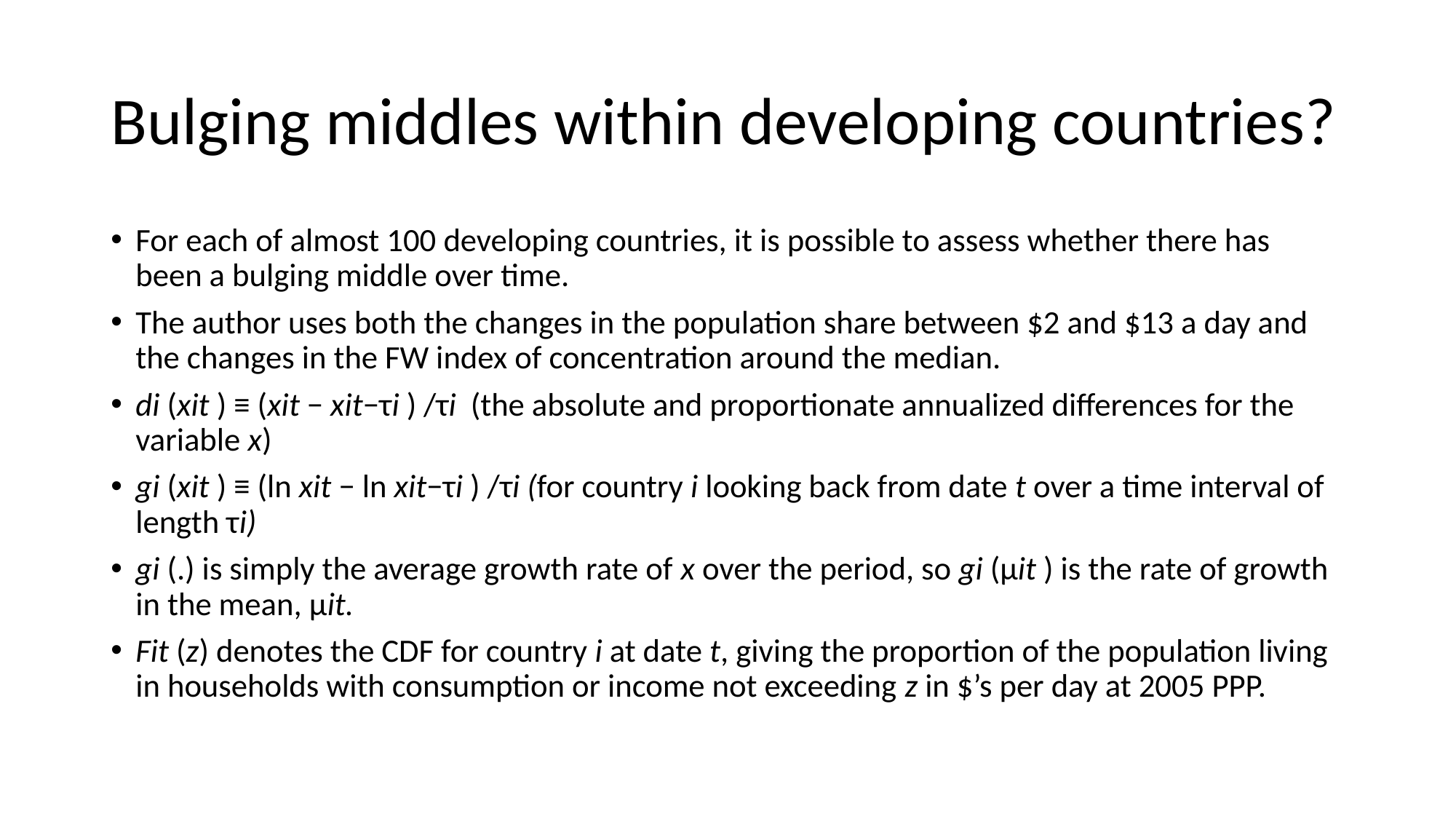

# Bulging middles within developing countries?
For each of almost 100 developing countries, it is possible to assess whether there has been a bulging middle over time.
The author uses both the changes in the population share between $2 and $13 a day and the changes in the FW index of concentration around the median.
di (xit ) ≡ (xit − xit−τi ) /τi  (the absolute and proportionate annualized differences for the variable x)
gi (xit ) ≡ (ln xit − ln xit−τi ) /τi (for country i looking back from date t over a time interval of length τi)
gi (.) is simply the average growth rate of x over the period, so gi (μit ) is the rate of growth in the mean, μit.
Fit (z) denotes the CDF for country i at date t, giving the proportion of the population living in households with consumption or income not exceeding z in $’s per day at 2005 PPP.